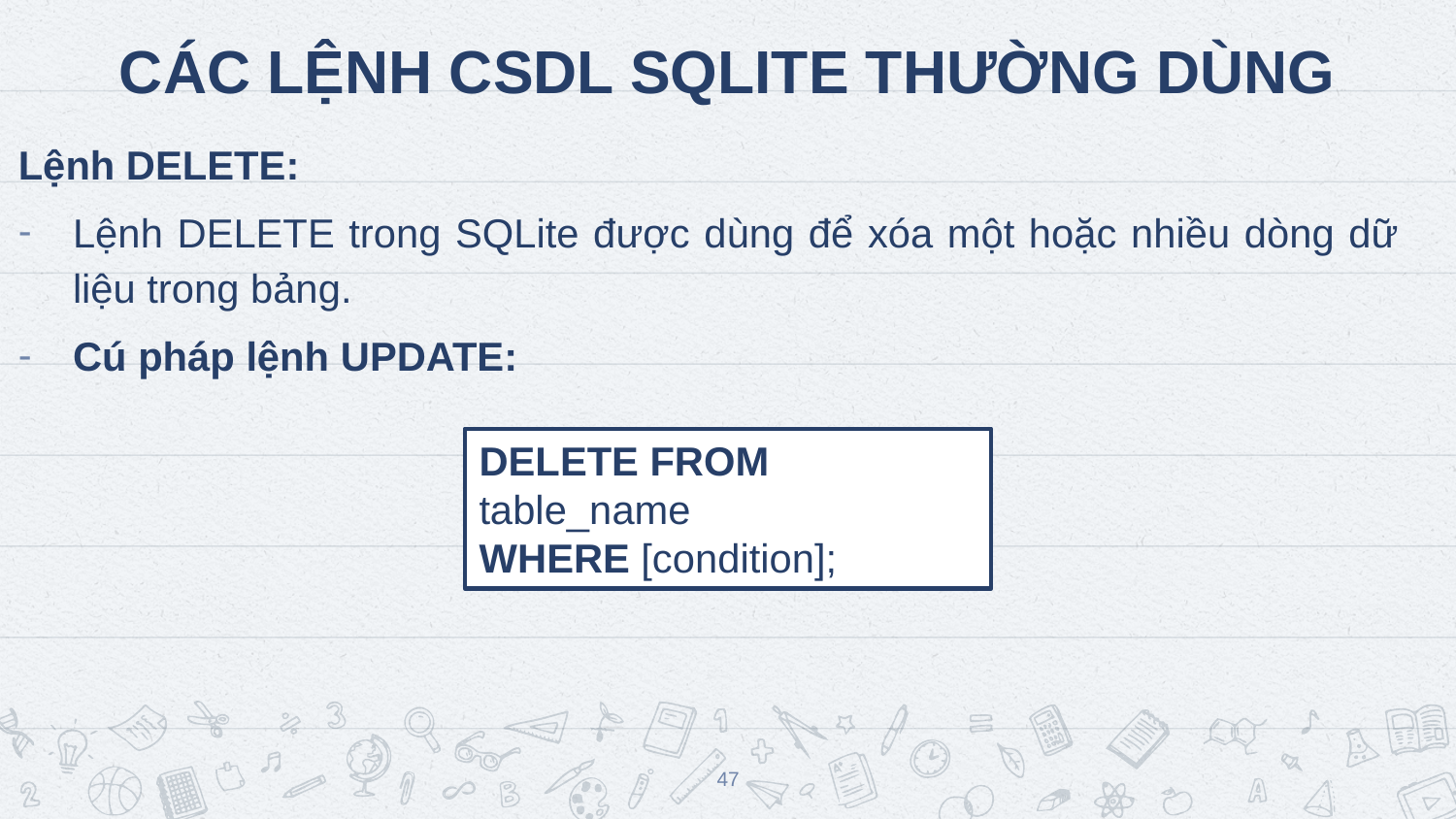

# CÁC LỆNH CSDL SQLITE THƯỜNG DÙNG
Lệnh DELETE:
Lệnh DELETE trong SQLite được dùng để xóa một hoặc nhiều dòng dữ liệu trong bảng.
Cú pháp lệnh UPDATE:
DELETE FROM table_name
WHERE [condition];
47